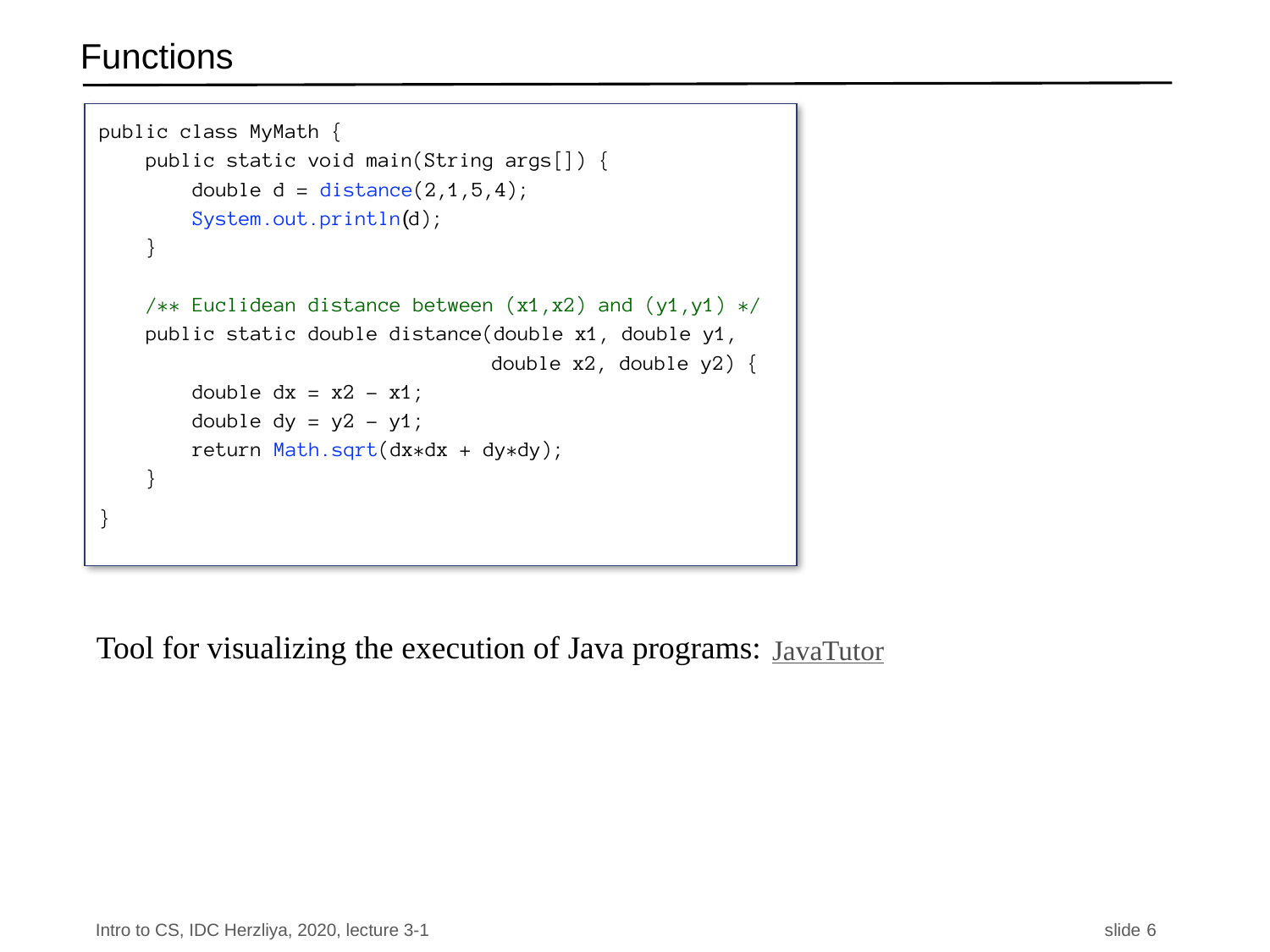

# Functions
public class MyMath {
    public static void main(String args[]) {
        double d = distance(2,1,5,4);
        System.out.println(d);
    }

    /** Euclidean distance between (x1,x2) and (y1,y1) */
    public static double distance(double x1, double y1,
			 double x2, double y2) {
        double dx = x2 - x1;
        double dy = y2 - y1;
        return Math.sqrt(dx*dx + dy*dy);
    }
}
abs
Tool for visualizing the execution of Java programs:
JavaTutor